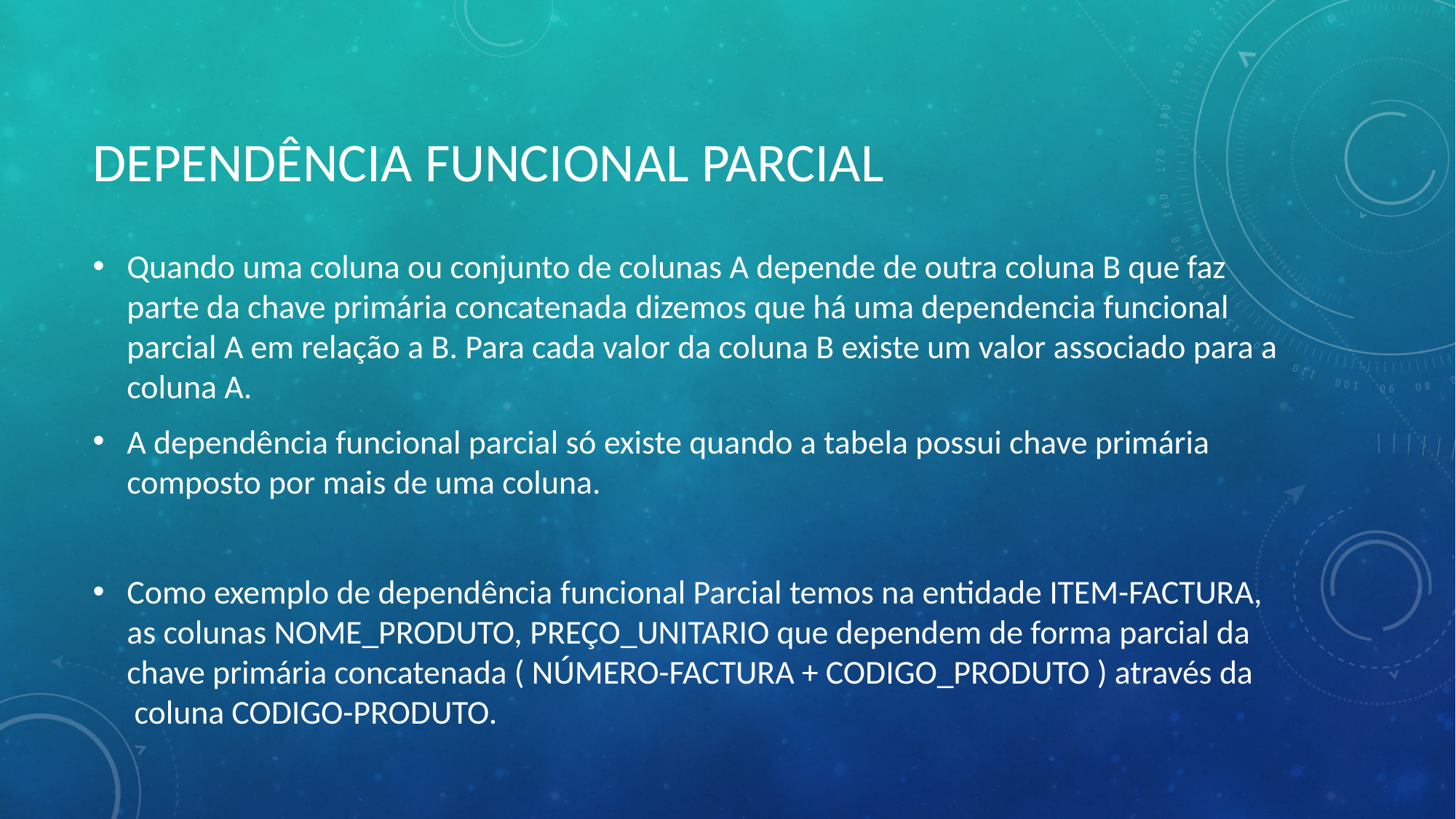

# Dependência Funcional Parcial
Quando uma coluna ou conjunto de colunas A depende de outra coluna B que faz parte da chave primária concatenada dizemos que há uma dependencia funcional parcial A em relação a B. Para cada valor da coluna B existe um valor associado para a coluna A.
A dependência funcional parcial só existe quando a tabela possui chave primária composto por mais de uma coluna.

Como exemplo de dependência funcional Parcial temos na entidade ITEM-FACTURA, as colunas NOME_PRODUTO, PREÇO_UNITARIO que dependem de forma parcial da chave primária concatenada ( NÚMERO-FACTURA + CODIGO_PRODUTO ) através da  coluna CODIGO-PRODUTO.